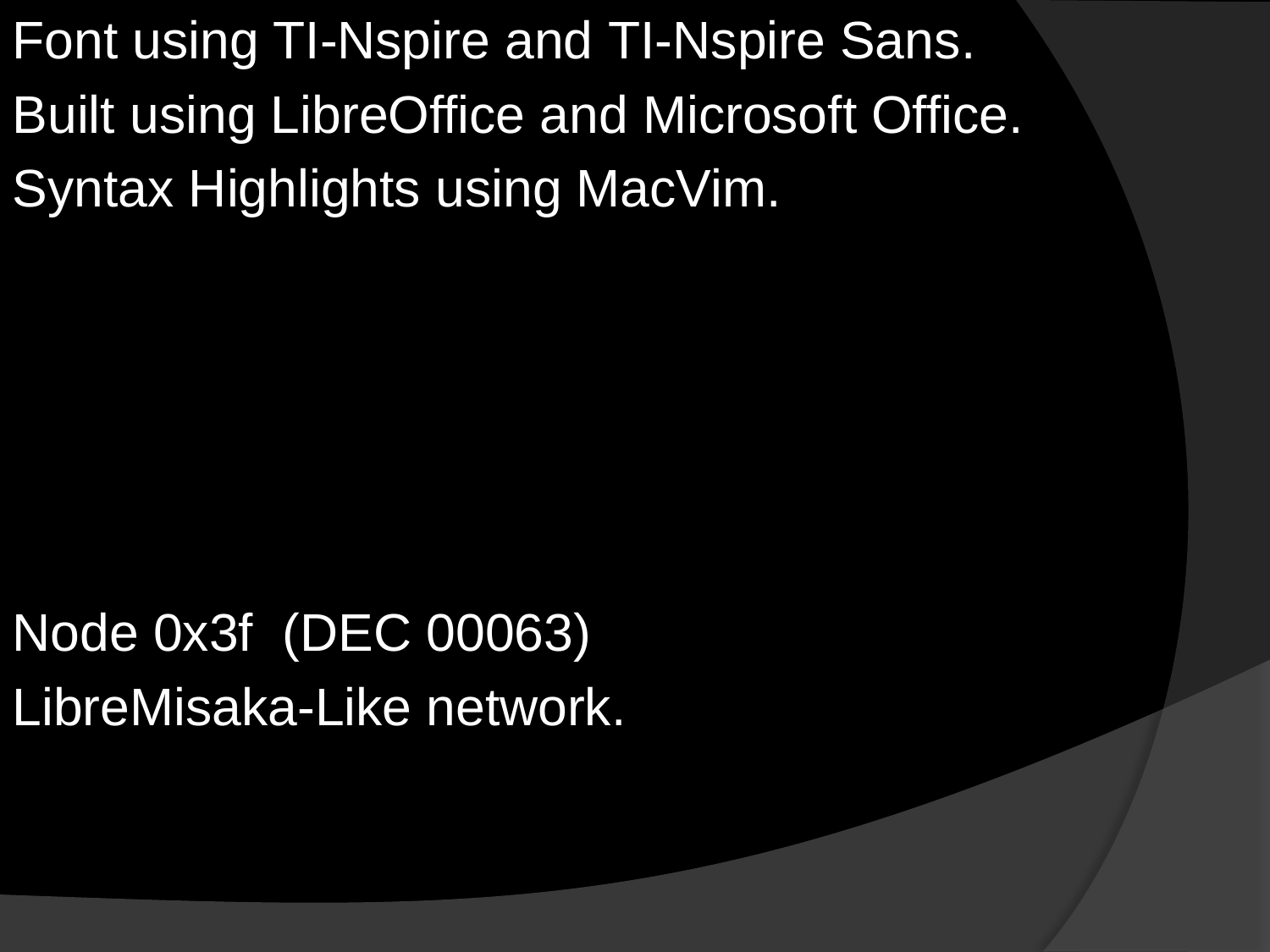

Font using TI-Nspire and TI-Nspire Sans.
Built using LibreOffice and Microsoft Office.
Syntax Highlights using MacVim.

Node 0x3f  (DEC 00063)
LibreMisaka-Like network.